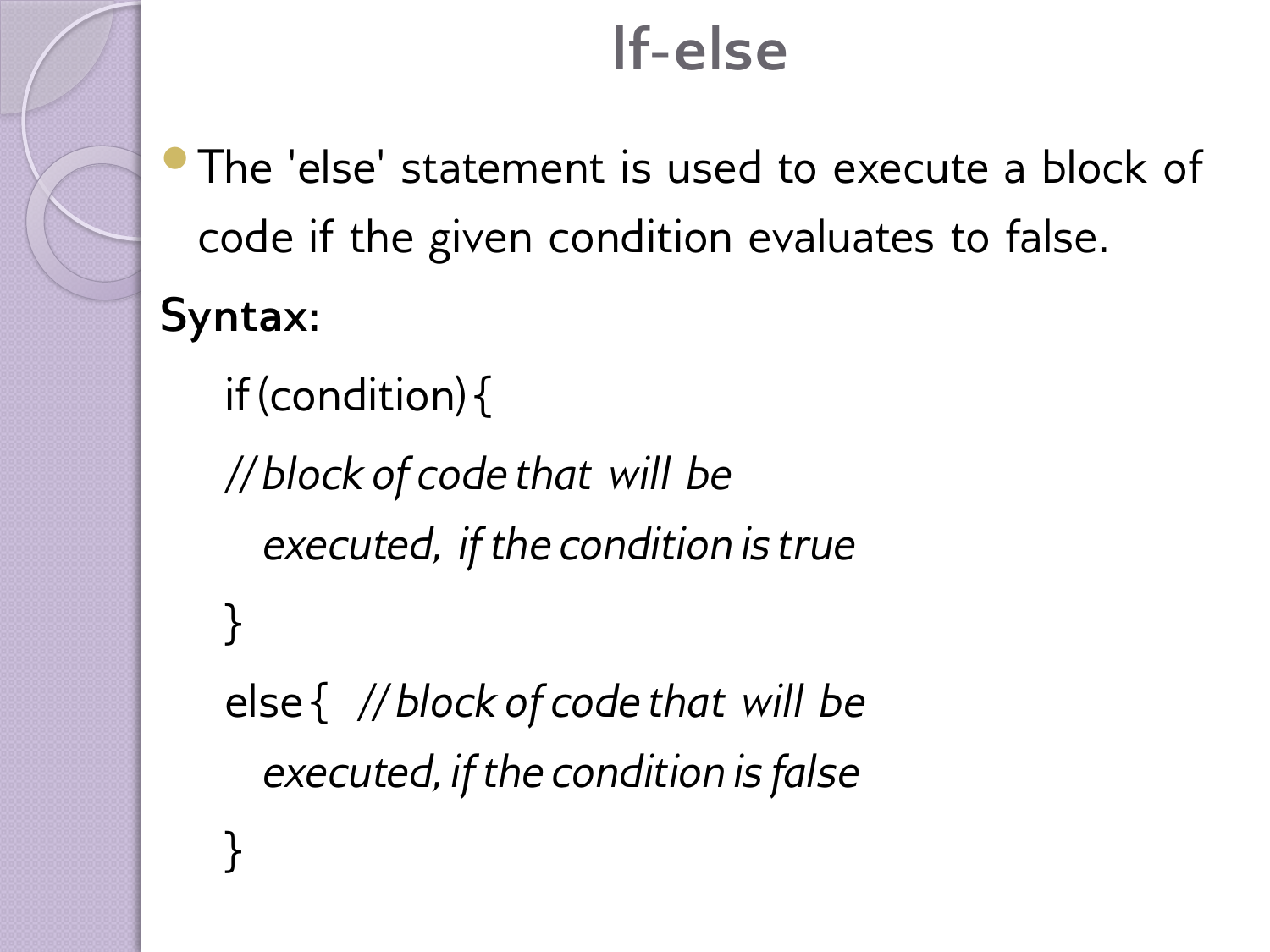

# If-else
The 'else' statement is used to execute a block of code if the given condition evaluates to false.
Syntax:
if (condition) {
// block of code that will be executed, if the condition is true
}
else {  // block of code that will be executed, if the condition is false
}